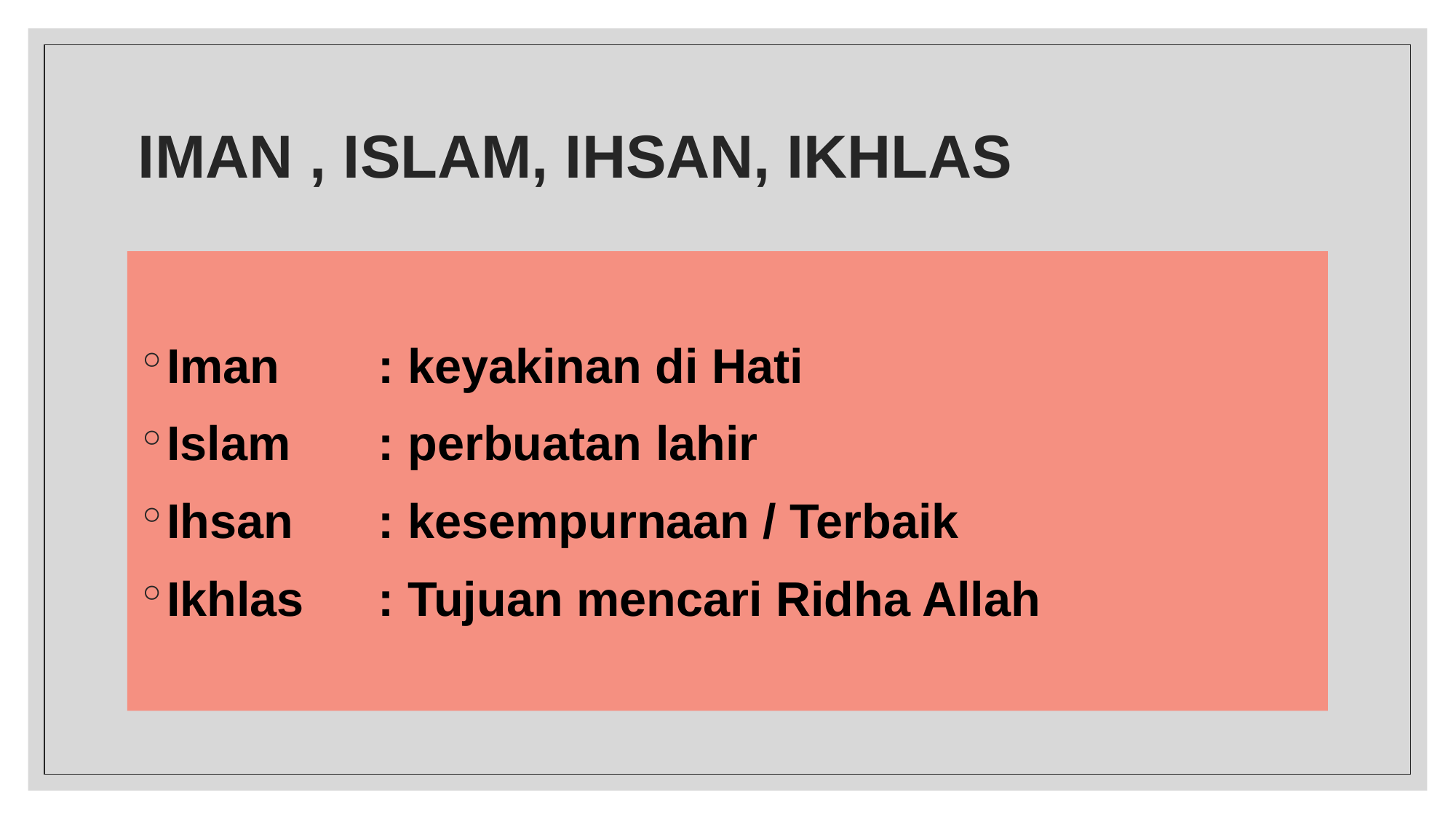

# IMAN , ISLAM, IHSAN, IKHLAS

Iman	: keyakinan di Hati
Islam	: perbuatan lahir
Ihsan	: kesempurnaan / Terbaik
Ikhlas	: Tujuan mencari Ridha Allah